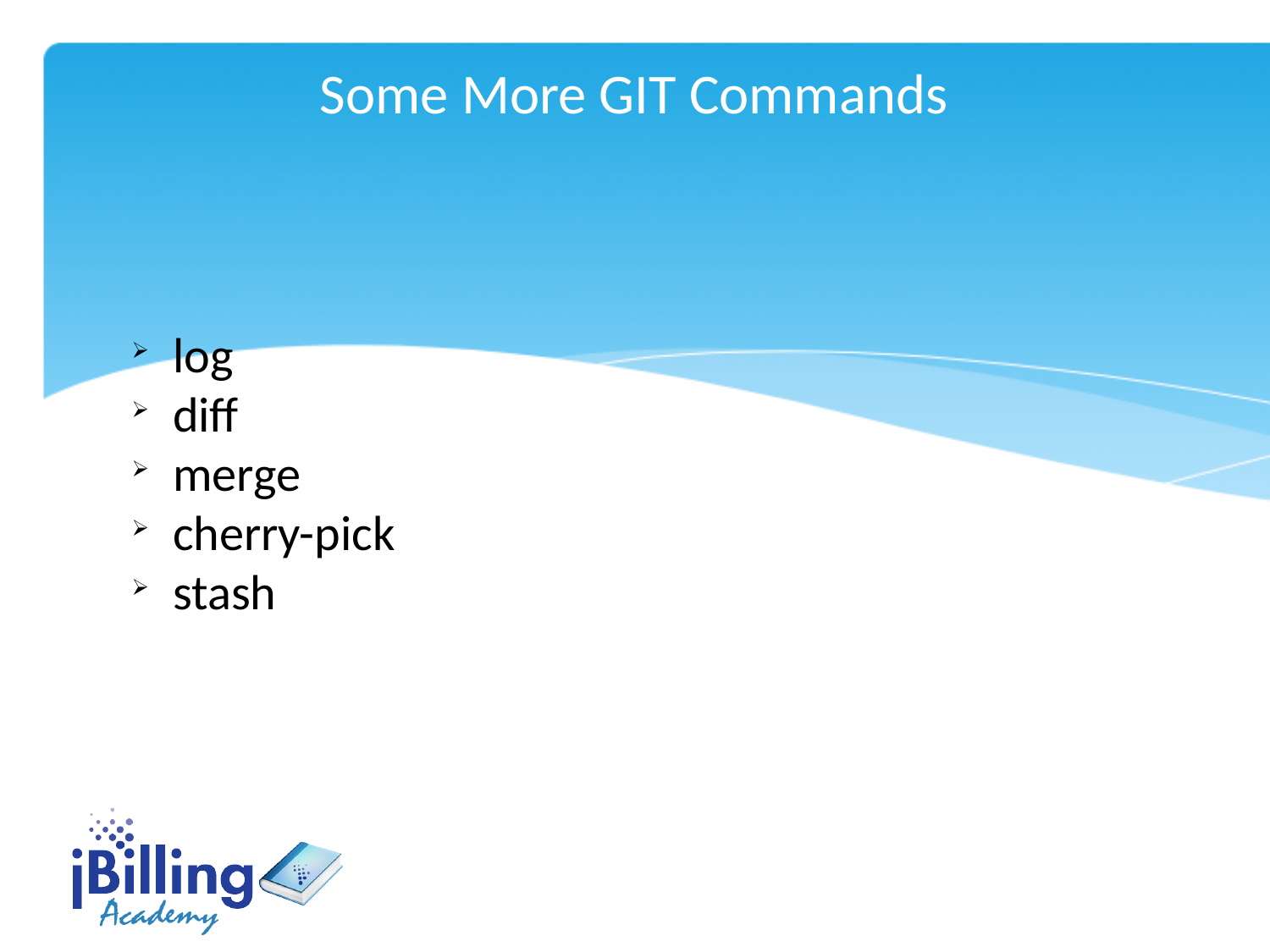

Some More GIT Commands
 log
 diff
 merge
 cherry-pick
 stash